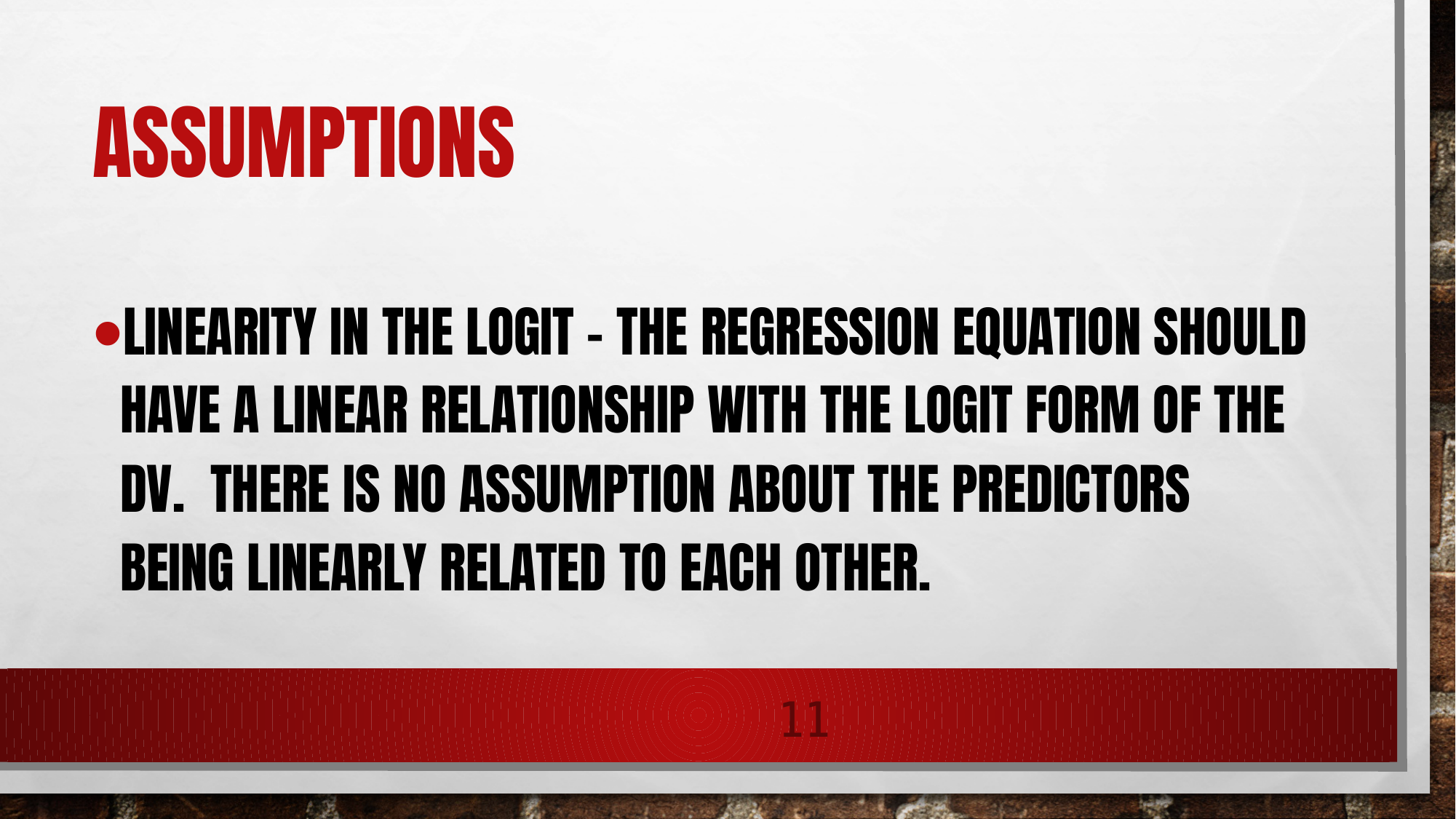

# Assumptions
Linearity in the logit – the regression equation should have a linear relationship with the logit form of the DV.  There is no assumption about the predictors being linearly related to each other.
11